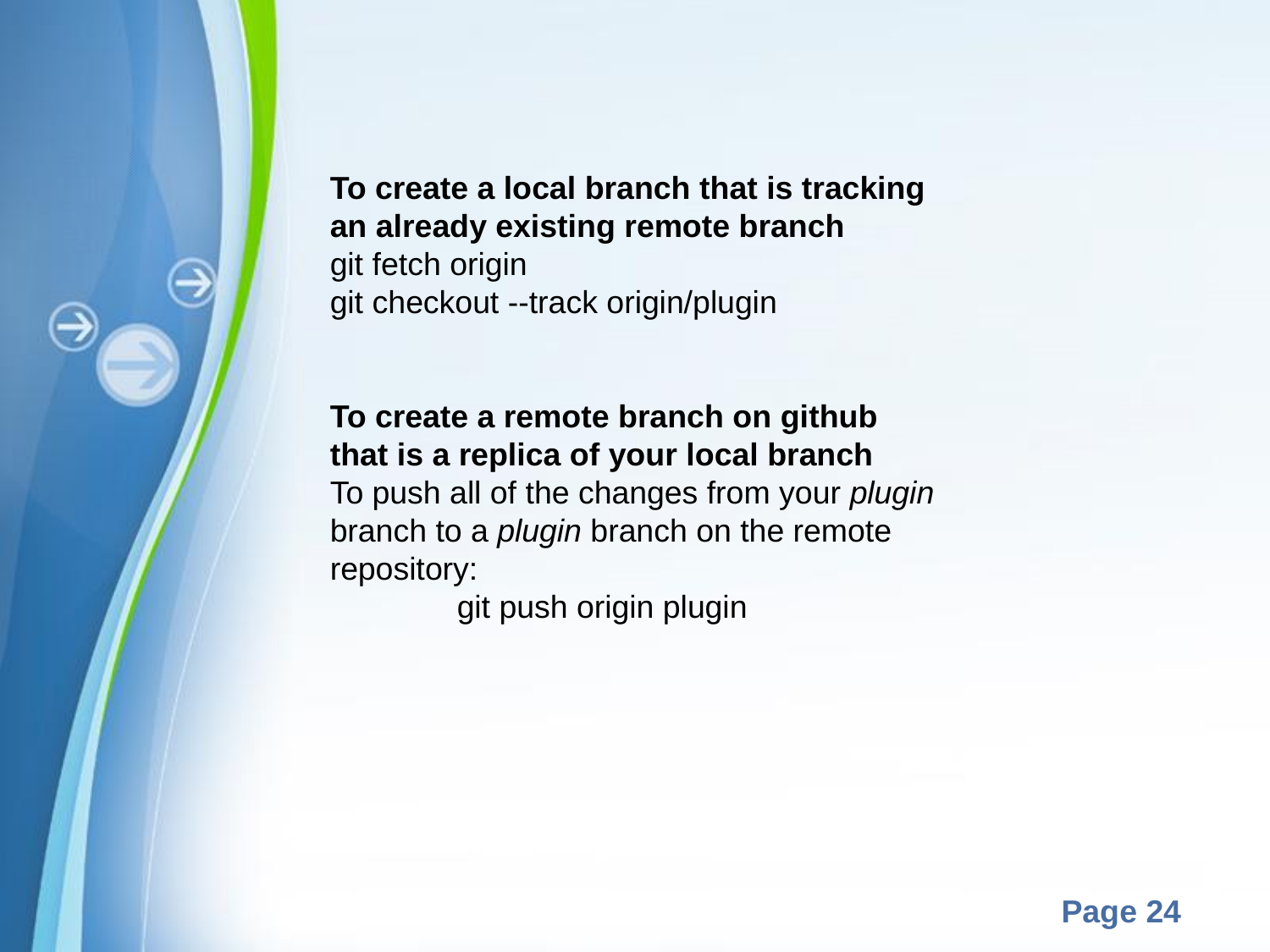

To create a local branch that is tracking an already existing remote branch
git fetch origin
git checkout --track origin/plugin

To create a remote branch on github that is a replica of your local branch
To push all of the changes from your plugin branch to a plugin branch on the remote repository:
	git push origin plugin